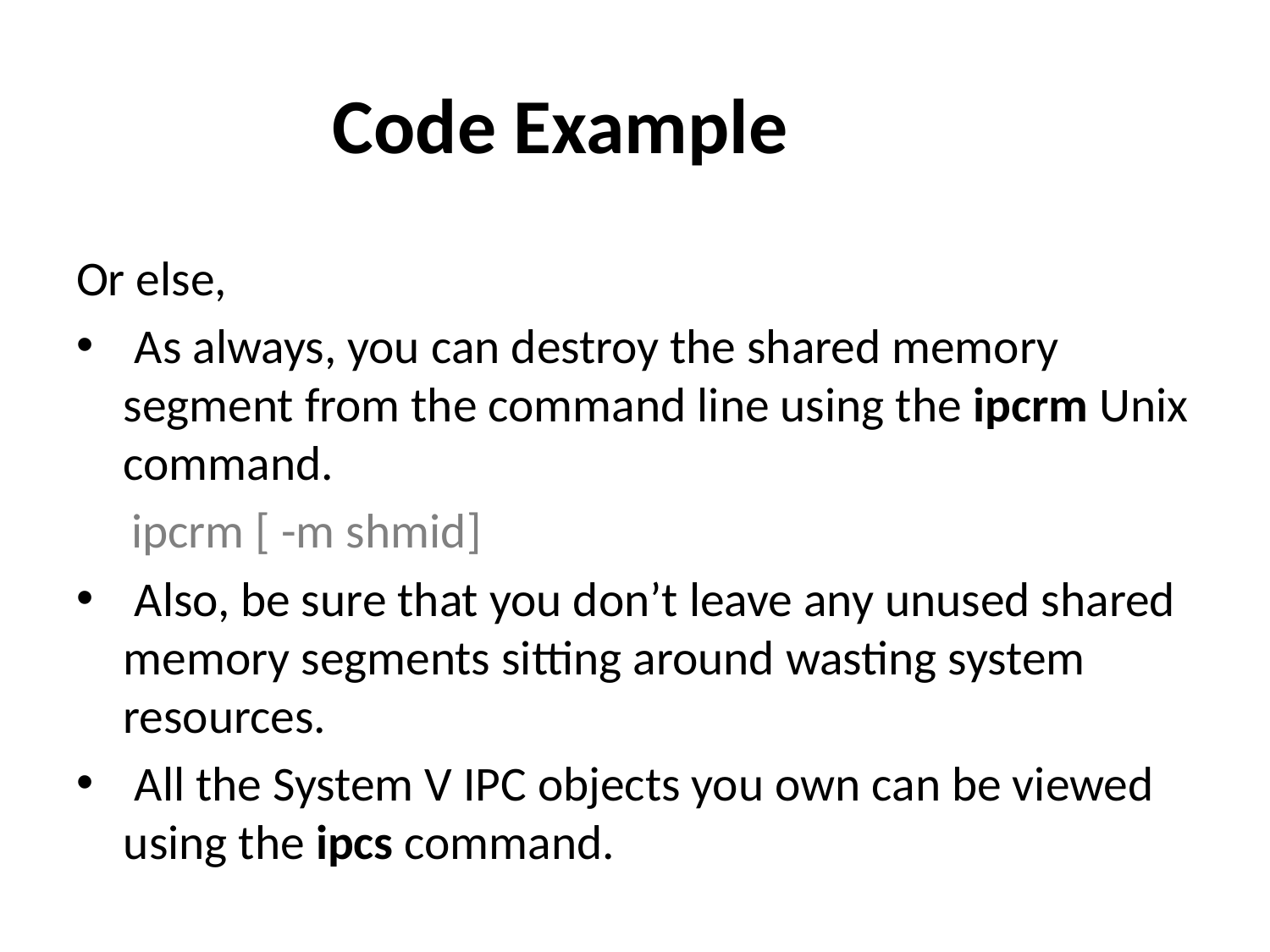

Code Example

Or else,
 As always, you can destroy the shared memory segment from the command line using the ipcrm Unix command.
     ipcrm [ -m shmid]
 Also, be sure that you don’t leave any unused shared memory segments sitting around wasting system resources.
 All the System V IPC objects you own can be viewed using the ipcs command.